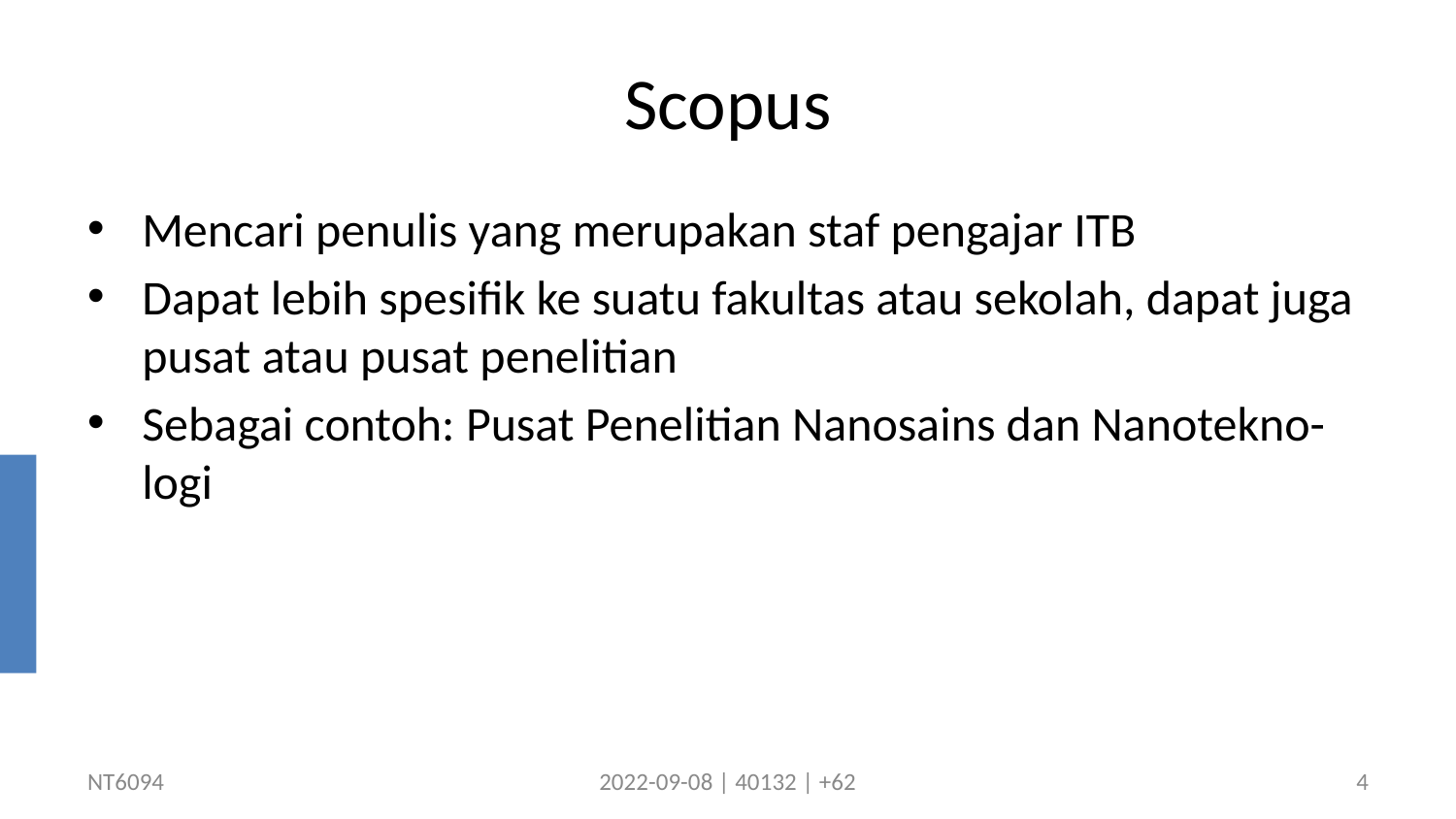

# Scopus
Mencari penulis yang merupakan staf pengajar ITB
Dapat lebih spesifik ke suatu fakultas atau sekolah, dapat juga pusat atau pusat penelitian
Sebagai contoh: Pusat Penelitian Nanosains dan Nanotekno-logi
NT6094
2022-09-08 | 40132 | +62
4